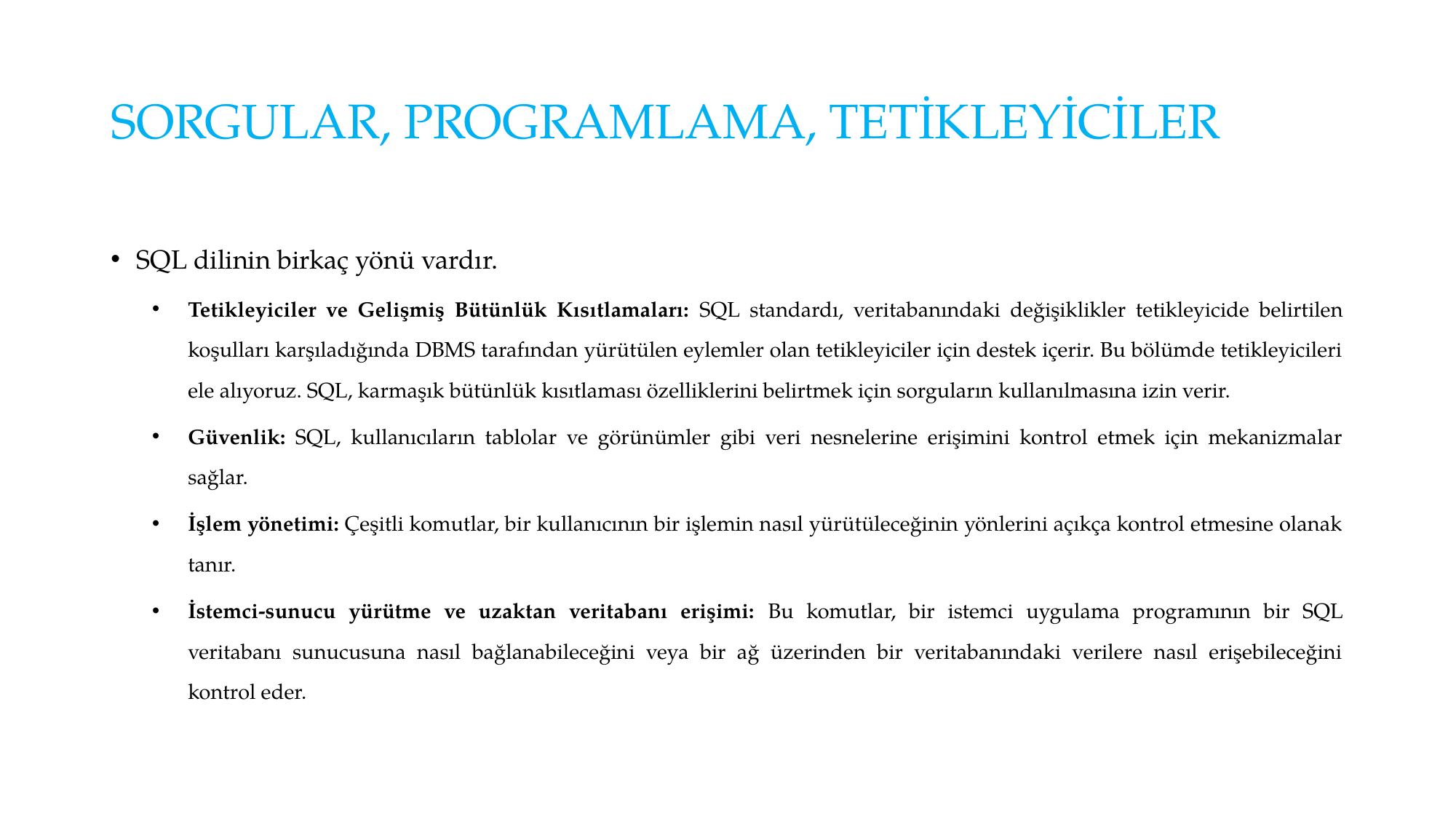

# SORGULAR, PROGRAMLAMA, TETİKLEYİCİLER
SQL dilinin birkaç yönü vardır.
Tetikleyiciler ve Gelişmiş Bütünlük Kısıtlamaları: SQL standardı, veritabanındaki değişiklikler tetikleyicide belirtilen koşulları karşıladığında DBMS tarafından yürütülen eylemler olan tetikleyiciler için destek içerir. Bu bölümde tetikleyicileri ele alıyoruz. SQL, karmaşık bütünlük kısıtlaması özelliklerini belirtmek için sorguların kullanılmasına izin verir.
Güvenlik: SQL, kullanıcıların tablolar ve görünümler gibi veri nesnelerine erişimini kontrol etmek için mekanizmalar sağlar.
İşlem yönetimi: Çeşitli komutlar, bir kullanıcının bir işlemin nasıl yürütüleceğinin yönlerini açıkça kontrol etmesine olanak tanır.
İstemci-sunucu yürütme ve uzaktan veritabanı erişimi: Bu komutlar, bir istemci uygulama programının bir SQL veritabanı sunucusuna nasıl bağlanabileceğini veya bir ağ üzerinden bir veritabanındaki verilere nasıl erişebileceğini kontrol eder.